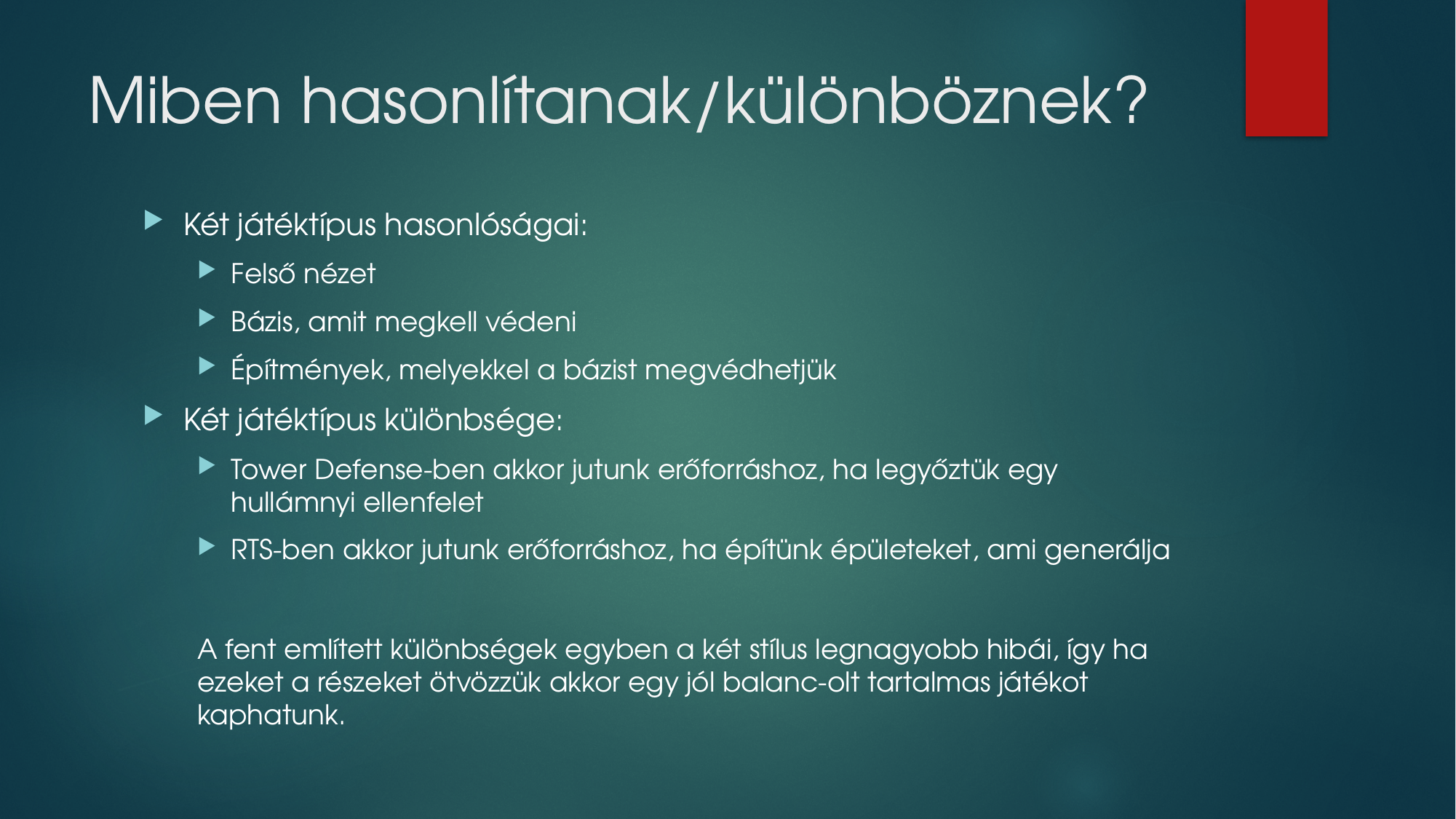

# Miben hasonlítanak/különböznek?
Két játéktípus hasonlóságai:
Felső nézet
Bázis, amit megkell védeni
Építmények, melyekkel a bázist megvédhetjük
Két játéktípus különbsége:
Tower Defense-ben akkor jutunk erőforráshoz, ha legyőztük egy hullámnyi ellenfelet
RTS-ben akkor jutunk erőforráshoz, ha építünk épületeket, ami generálja

A fent említett különbségek egyben a két stílus legnagyobb hibái, így ha ezeket a részeket ötvözzük akkor egy jól balanc-olt tartalmas játékot kaphatunk.